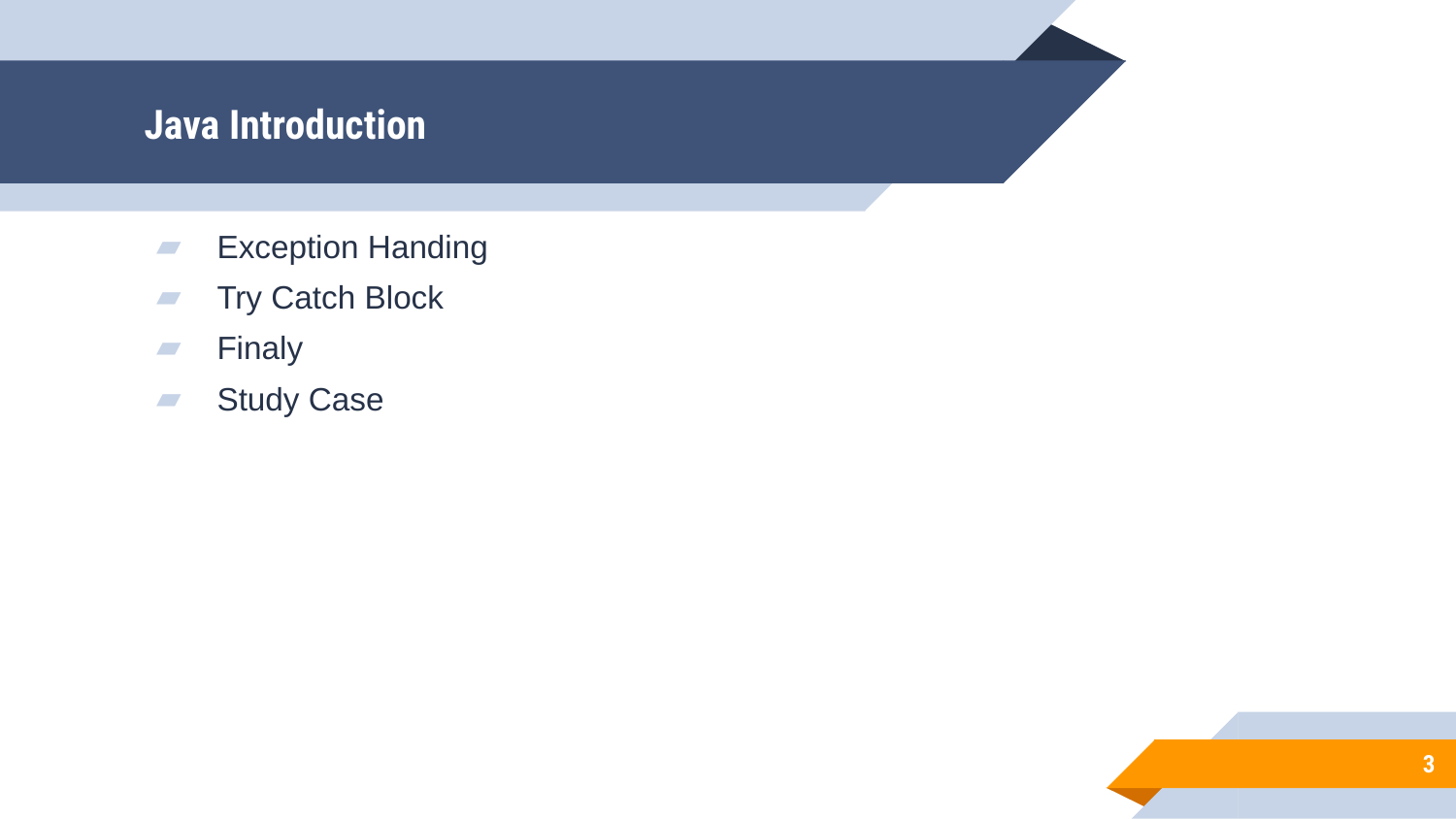

# Java Introduction
Exception Handing
Try Catch Block
Finaly
Study Case
3